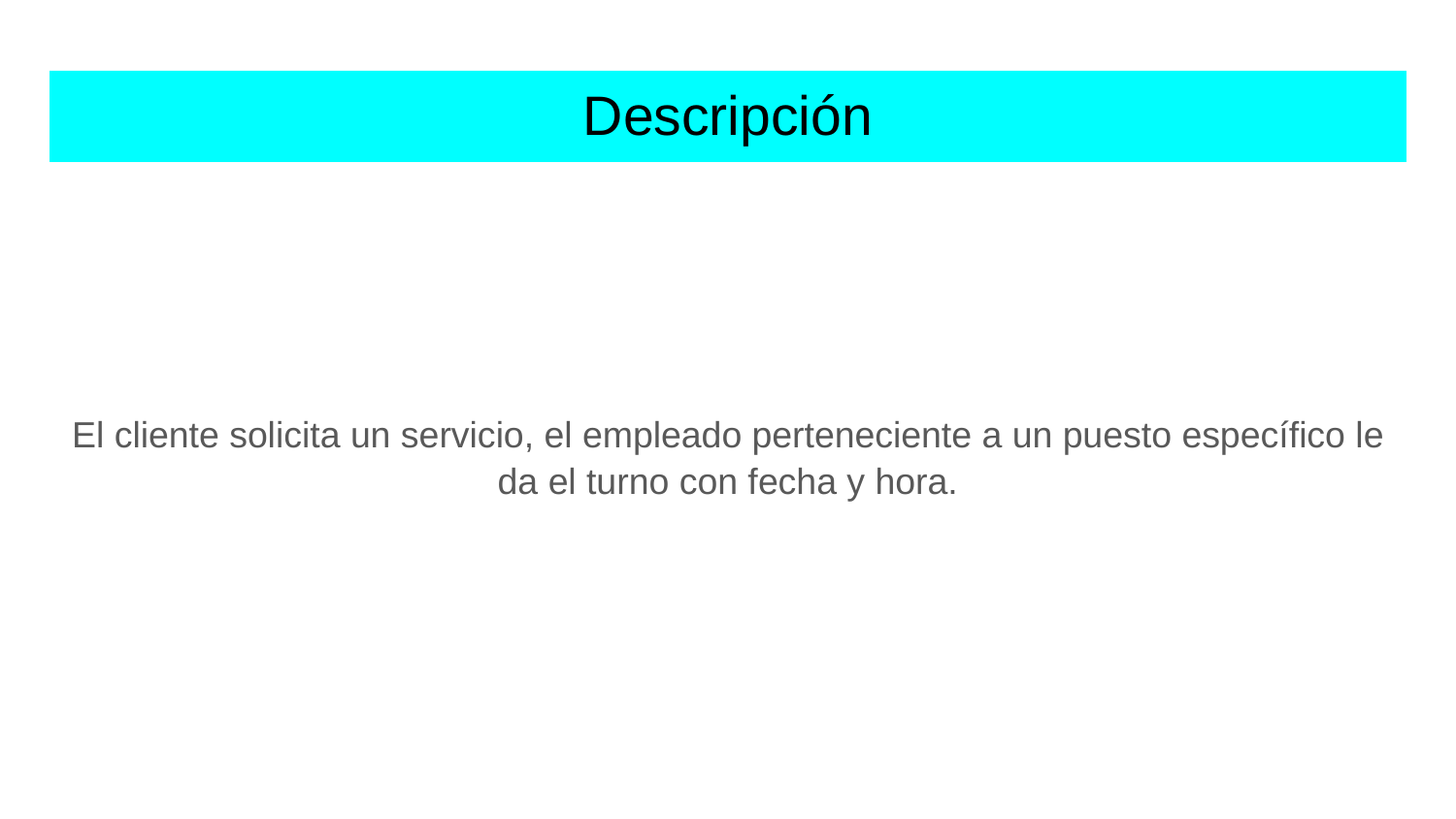

# Descripción
El cliente solicita un servicio, el empleado perteneciente a un puesto específico le da el turno con fecha y hora.